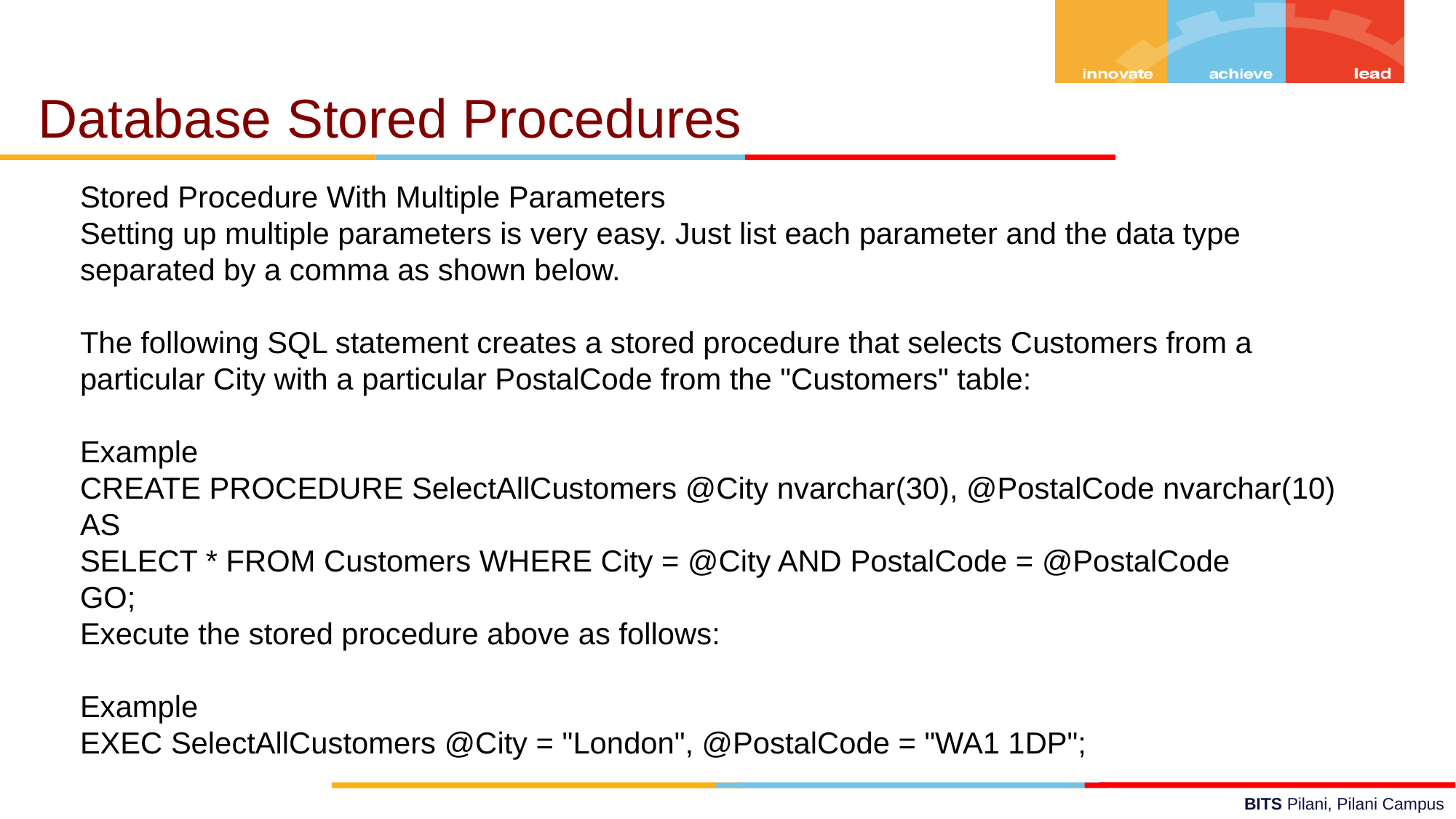

Database Stored Procedures
Stored Procedure With Multiple Parameters
Setting up multiple parameters is very easy. Just list each parameter and the data type separated by a comma as shown below.

The following SQL statement creates a stored procedure that selects Customers from a particular City with a particular PostalCode from the "Customers" table:

Example
CREATE PROCEDURE SelectAllCustomers @City nvarchar(30), @PostalCode nvarchar(10)
AS
SELECT * FROM Customers WHERE City = @City AND PostalCode = @PostalCode
GO;
Execute the stored procedure above as follows:

Example
EXEC SelectAllCustomers @City = "London", @PostalCode = "WA1 1DP";